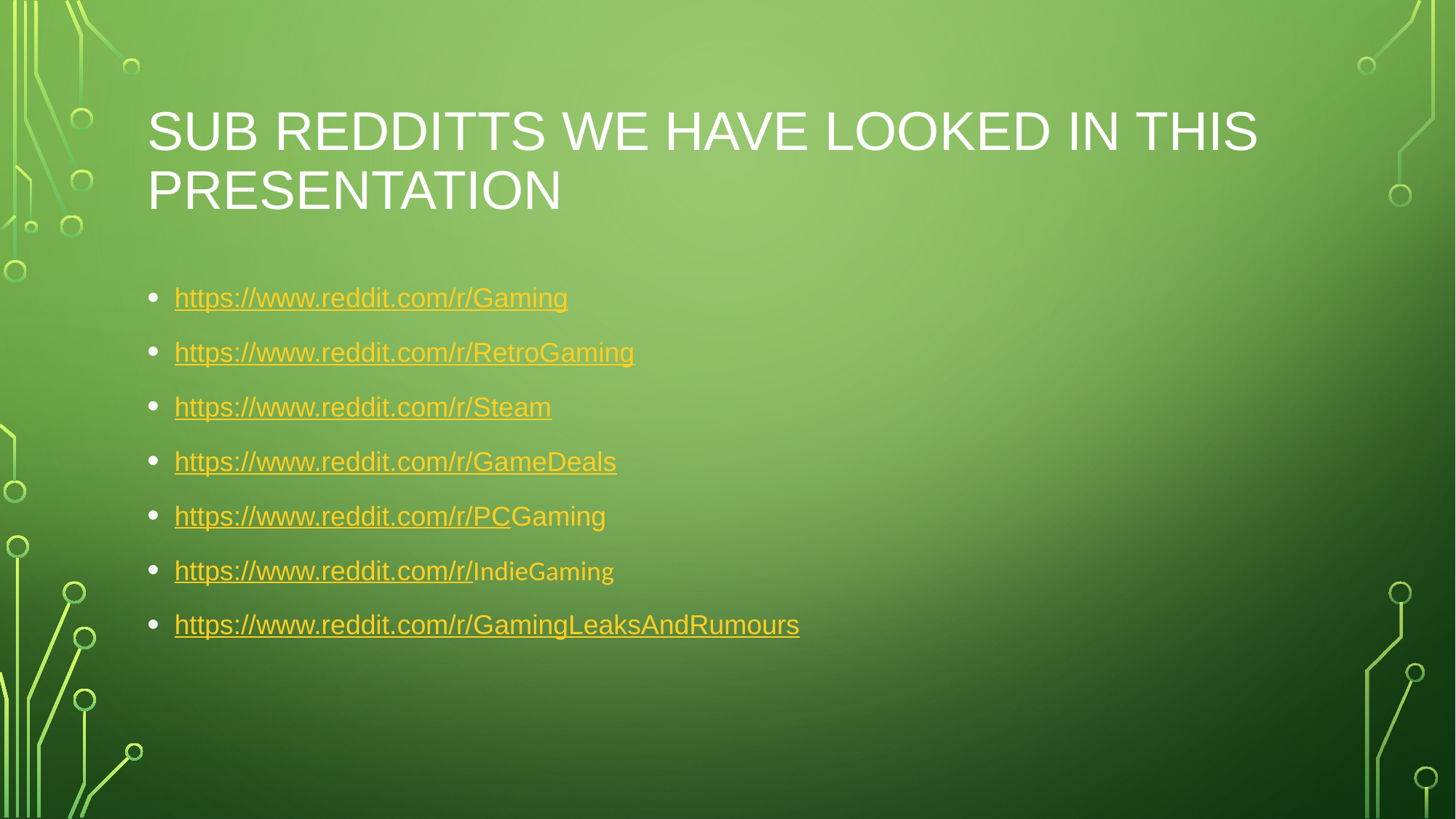

# Sub Redditts we have Looked in this presentation
https://www.reddit.com/r/Gaming
https://www.reddit.com/r/RetroGaming
https://www.reddit.com/r/Steam
https://www.reddit.com/r/GameDeals
https://www.reddit.com/r/PCGaming
https://www.reddit.com/r/IndieGaming
https://www.reddit.com/r/GamingLeaksAndRumours